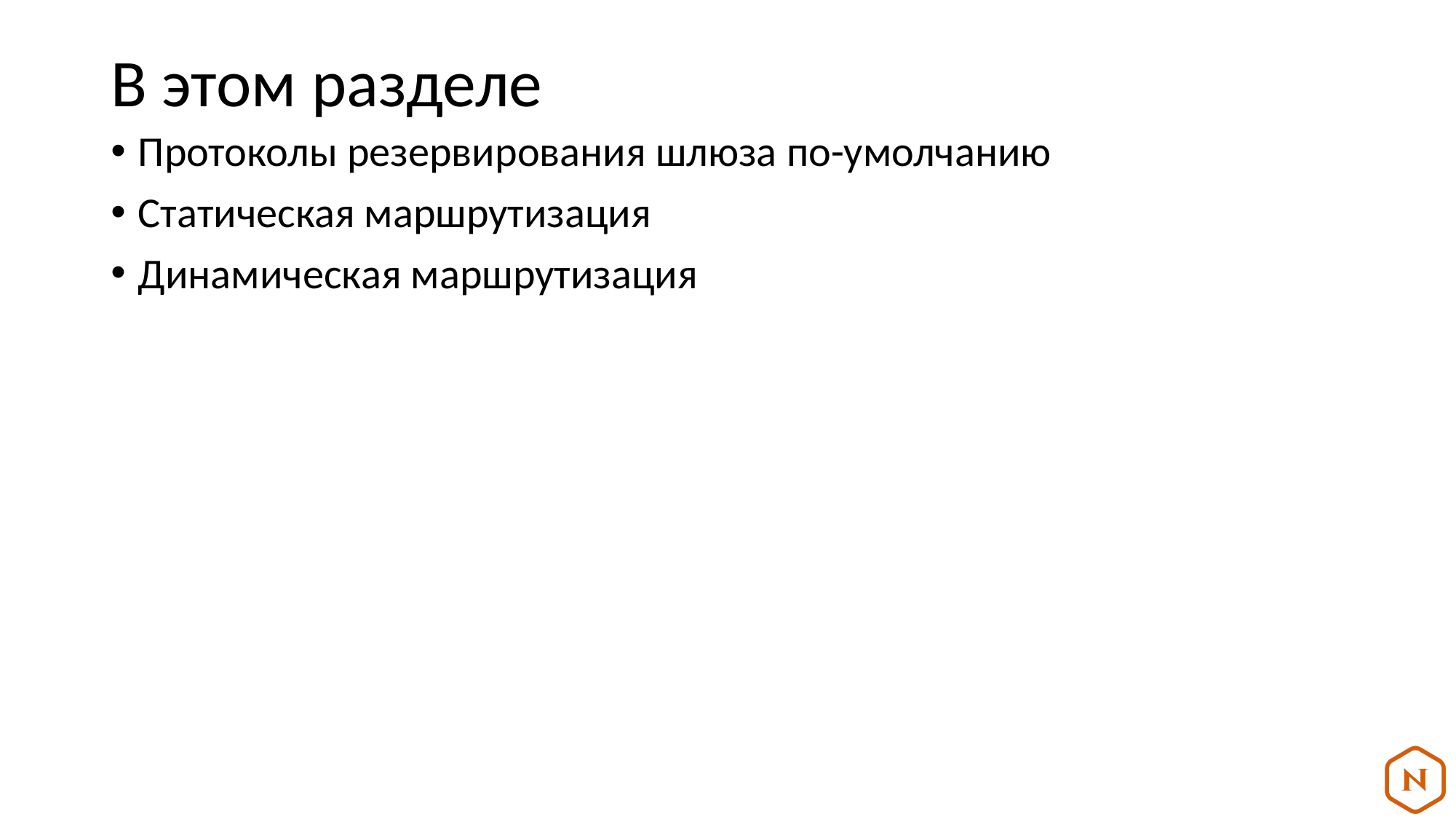

# В этом разделе
Протоколы резервирования шлюза по-умолчанию
Статическая маршрутизация
Динамическая маршрутизация